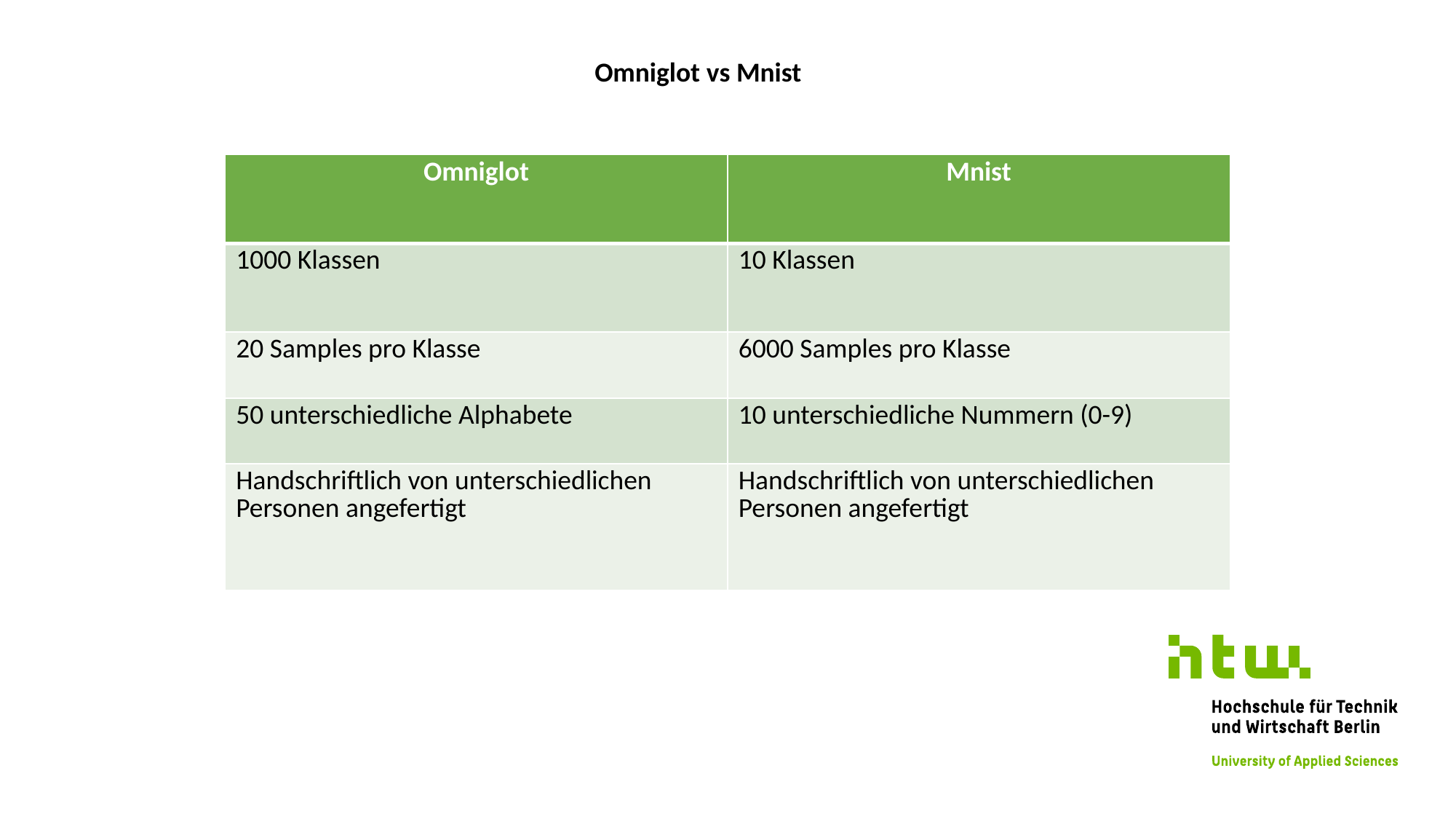

Omniglot vs Mnist
| Omniglot | Mnist |
| --- | --- |
| 1000 Klassen | 10 Klassen |
| 20 Samples pro Klasse | 6000 Samples pro Klasse |
| 50 unterschiedliche Alphabete | 10 unterschiedliche Nummern (0-9) |
| Handschriftlich von unterschiedlichen Personen angefertigt | Handschriftlich von unterschiedlichen Personen angefertigt |